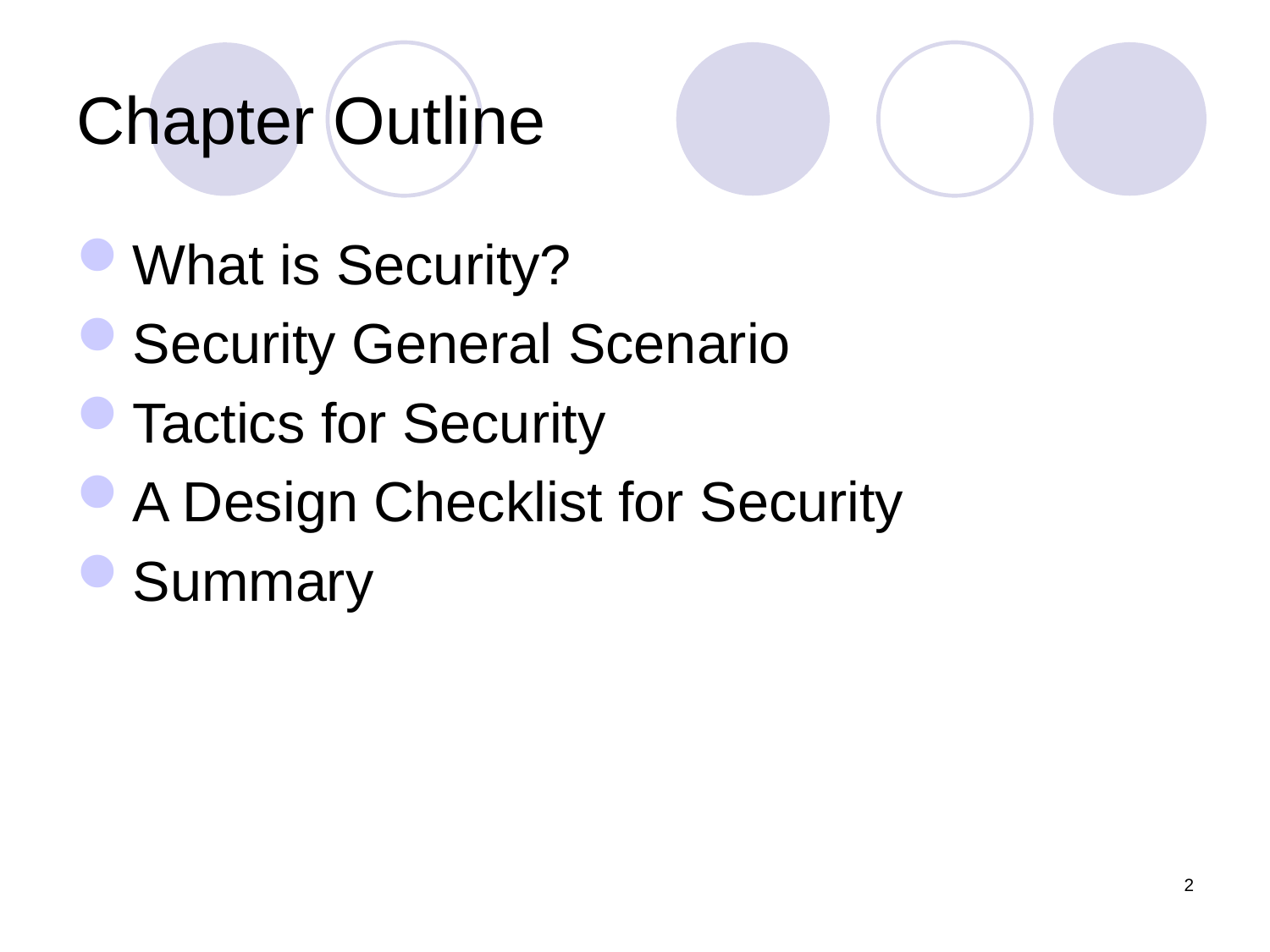

# Chapter Outline
What is Security?
Security General Scenario
Tactics for Security
A Design Checklist for Security
Summary
2